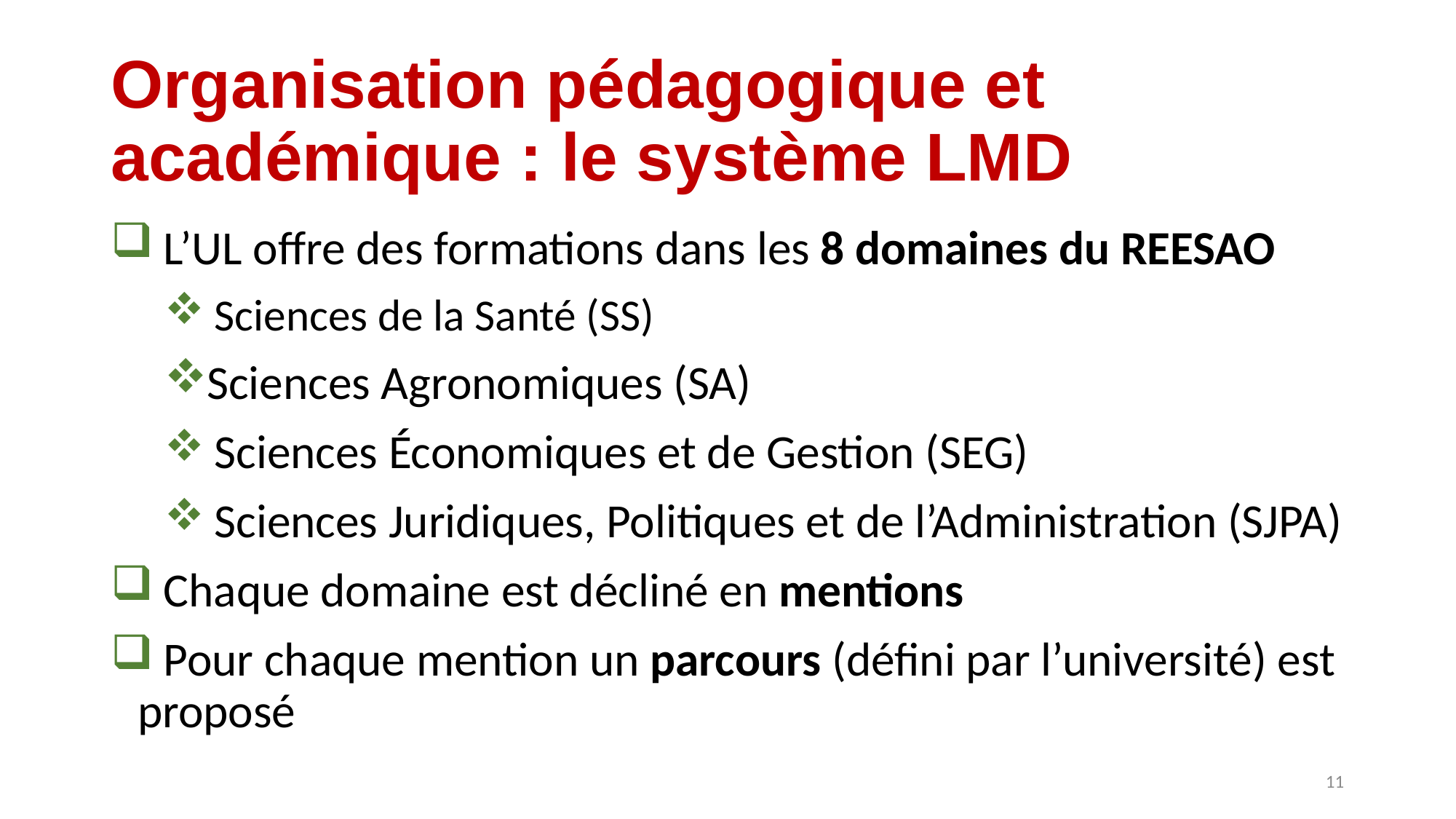

# Organisation pédagogique et académique : le système LMD
 L’UL offre des formations dans les 8 domaines du REESAO
 Sciences de la Santé (SS)
Sciences Agronomiques (SA)
 Sciences Économiques et de Gestion (SEG)
 Sciences Juridiques, Politiques et de l’Administration (SJPA)
 Chaque domaine est décliné en mentions
 Pour chaque mention un parcours (défini par l’université) est proposé
11